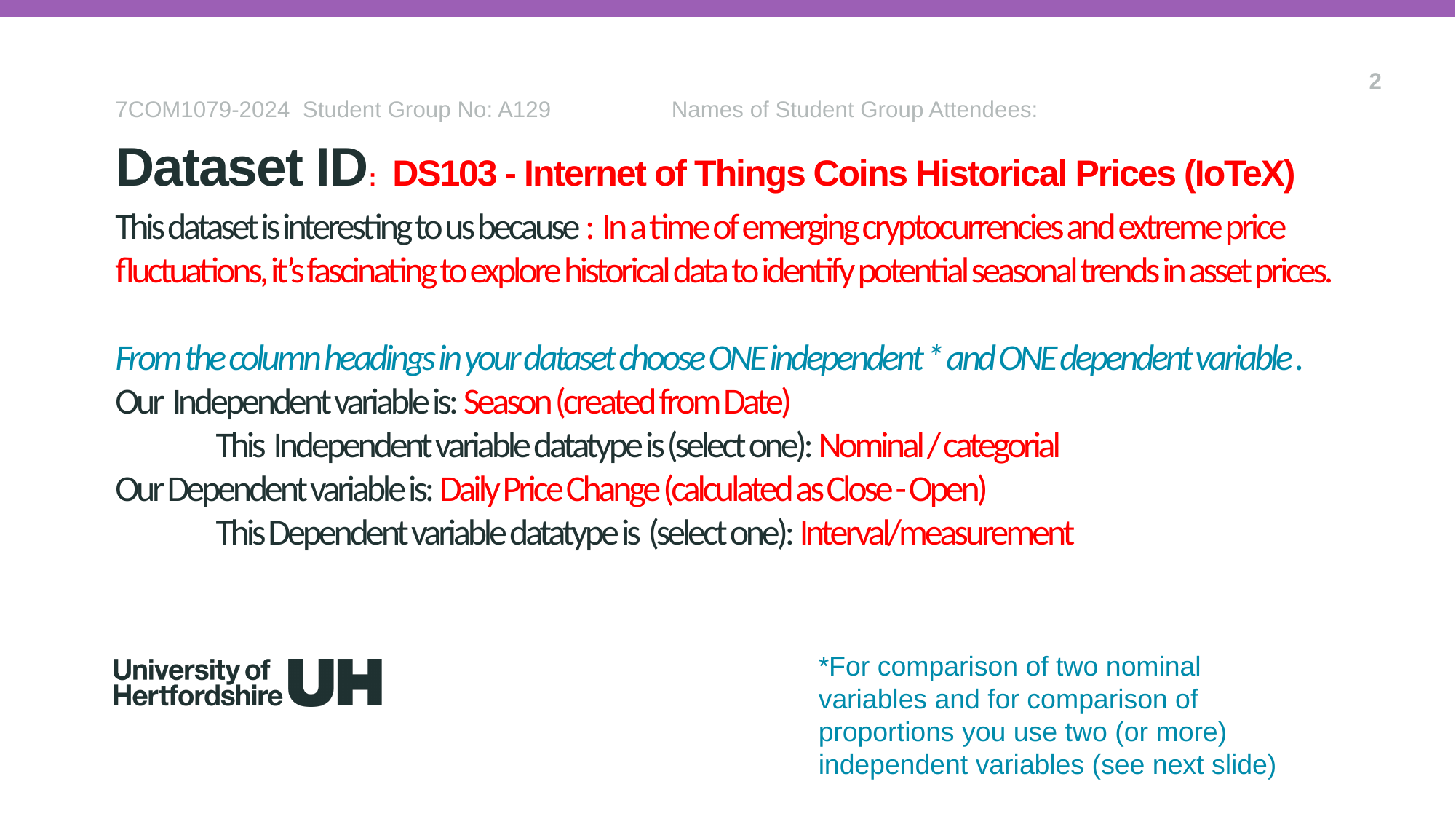

2
7COM1079-2024  Student Group No: A129                   Names of Student Group Attendees:
Dataset ID:   DS103 - Internet of Things Coins Historical Prices (IoTeX)
# This dataset is interesting to us because :  In a time of emerging cryptocurrencies and extreme price fluctuations, it’s fascinating to explore historical data to identify potential seasonal trends in asset prices. From the column headings in your dataset choose ONE independent * and ONE dependent variable . Our  Independent variable is: Season (created from Date) This  Independent variable datatype is (select one): Nominal / categorial Our Dependent variable is: Daily Price Change (calculated as Close - Open) This Dependent variable datatype is  (select one): Interval/measurement
*For comparison of two nominal variables and for comparison of proportions you use two (or more) independent variables (see next slide)